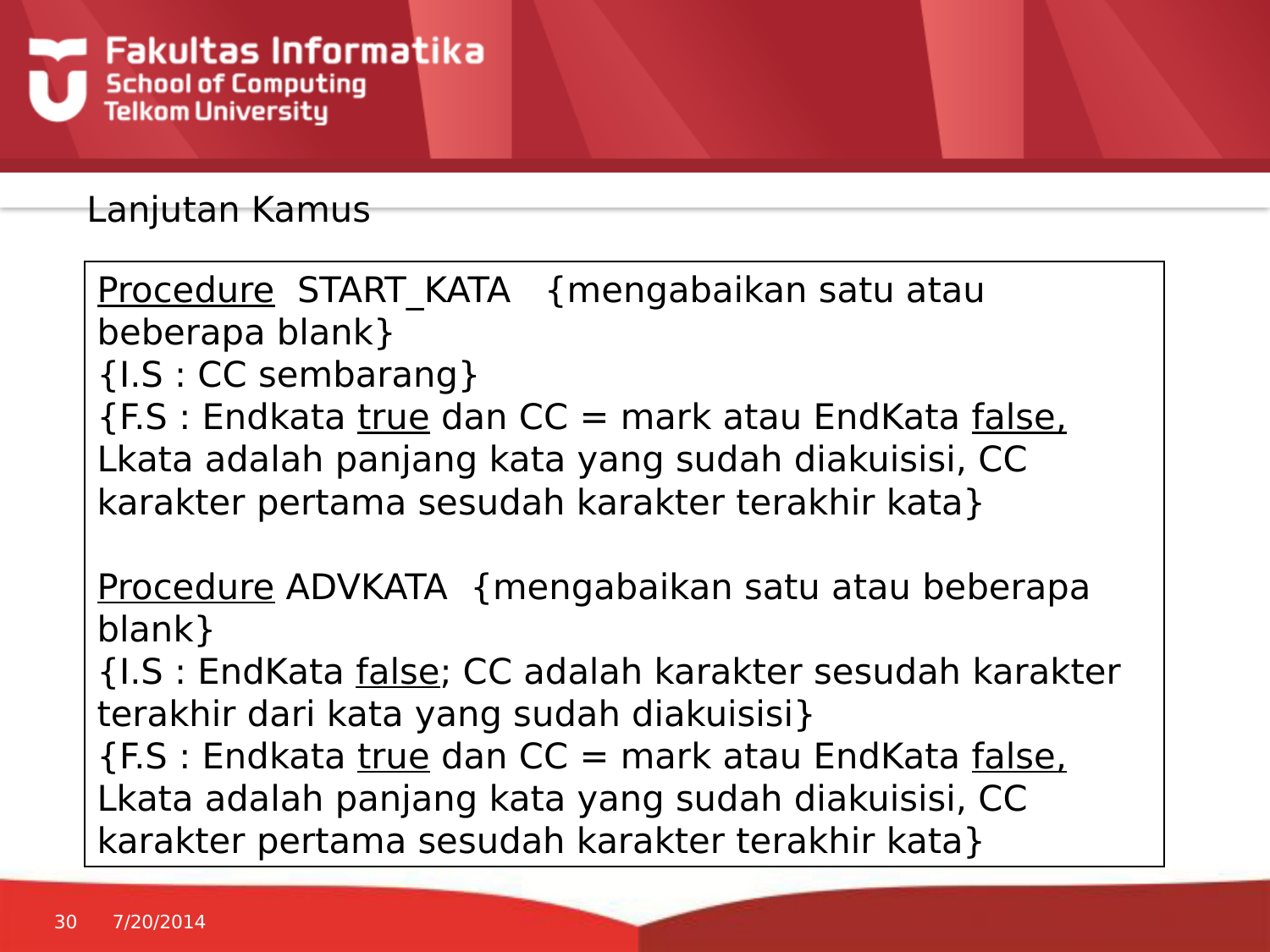

Lanjutan Kamus
Procedure  START_KATA   {mengabaikan satu atau beberapa blank}
{I.S : CC sembarang}
{F.S : Endkata true dan CC = mark atau EndKata false, Lkata adalah panjang kata yang sudah diakuisisi, CC karakter pertama sesudah karakter terakhir kata}

Procedure ADVKATA  {mengabaikan satu atau beberapa blank}
{I.S : EndKata false; CC adalah karakter sesudah karakter terakhir dari kata yang sudah diakuisisi}
{F.S : Endkata true dan CC = mark atau EndKata false, Lkata adalah panjang kata yang sudah diakuisisi, CC karakter pertama sesudah karakter terakhir kata}

30
7/20/2014